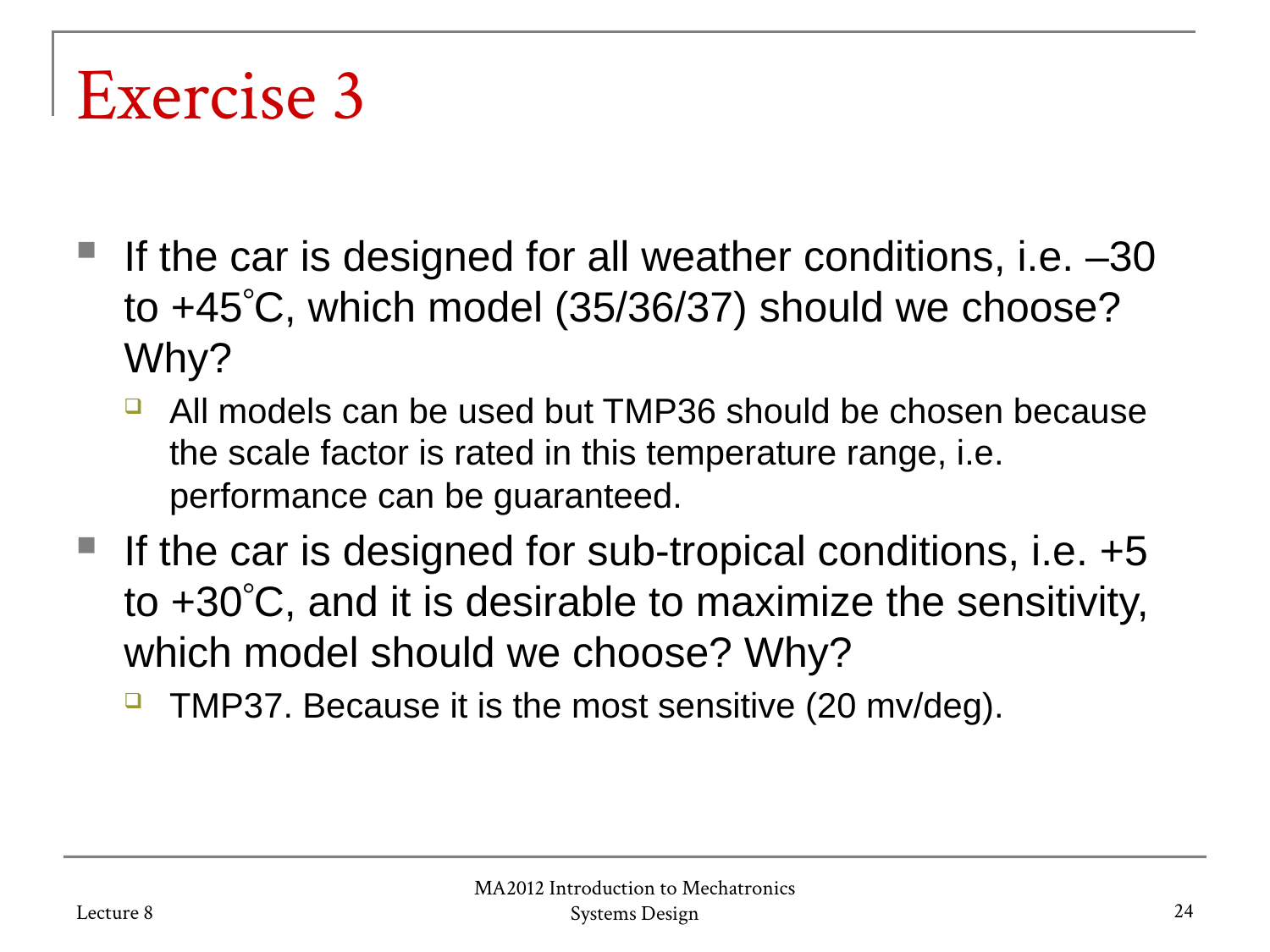

# Exercise 3
If the car is designed for all weather conditions, i.e. –30 to +45°C, which model (35/36/37) should we choose? Why?
All models can be used but TMP36 should be chosen because the scale factor is rated in this temperature range, i.e. performance can be guaranteed.
If the car is designed for sub-tropical conditions, i.e. +5 to +30°C, and it is desirable to maximize the sensitivity, which model should we choose? Why?
TMP37. Because it is the most sensitive (20 mv/deg).

Lecture 8
24
MA2012 Introduction to Mechatronics Systems Design